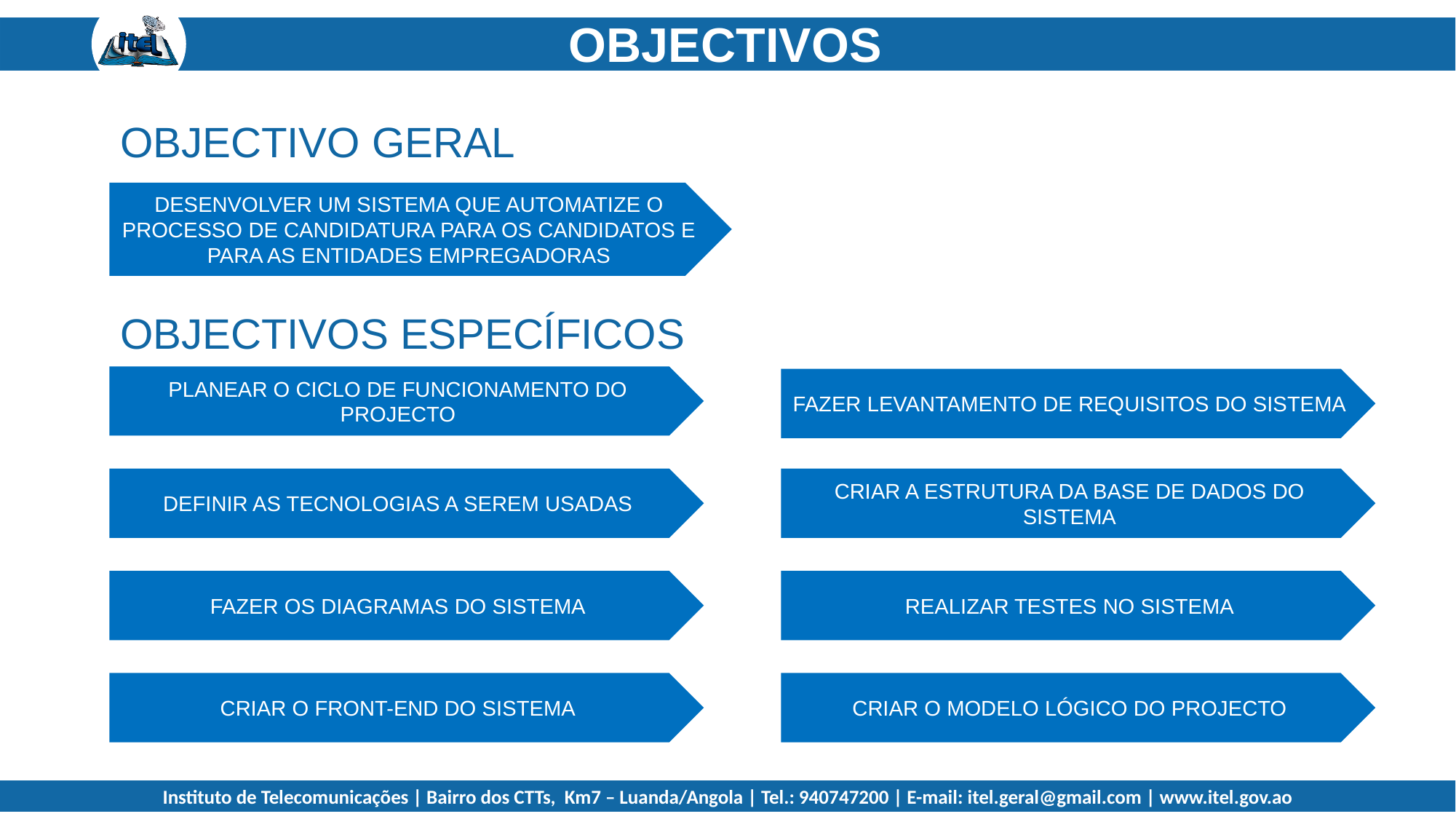

OBJECTIVOS
# OBJECTIVO GERAL
DESENVOLVER UM SISTEMA QUE AUTOMATIZE O PROCESSO DE CANDIDATURA PARA OS CANDIDATOS E PARA AS ENTIDADES EMPREGADORAS
OBJECTIVOS ESPECÍFICOS
PLANEAR O CICLO DE FUNCIONAMENTO DO PROJECTO
FAZER LEVANTAMENTO DE REQUISITOS DO SISTEMA
DEFINIR AS TECNOLOGIAS A SEREM USADAS
CRIAR A ESTRUTURA DA BASE DE DADOS DO SISTEMA
FAZER OS DIAGRAMAS DO SISTEMA
REALIZAR TESTES NO SISTEMA
CRIAR O FRONT-END DO SISTEMA
CRIAR O MODELO LÓGICO DO PROJECTO